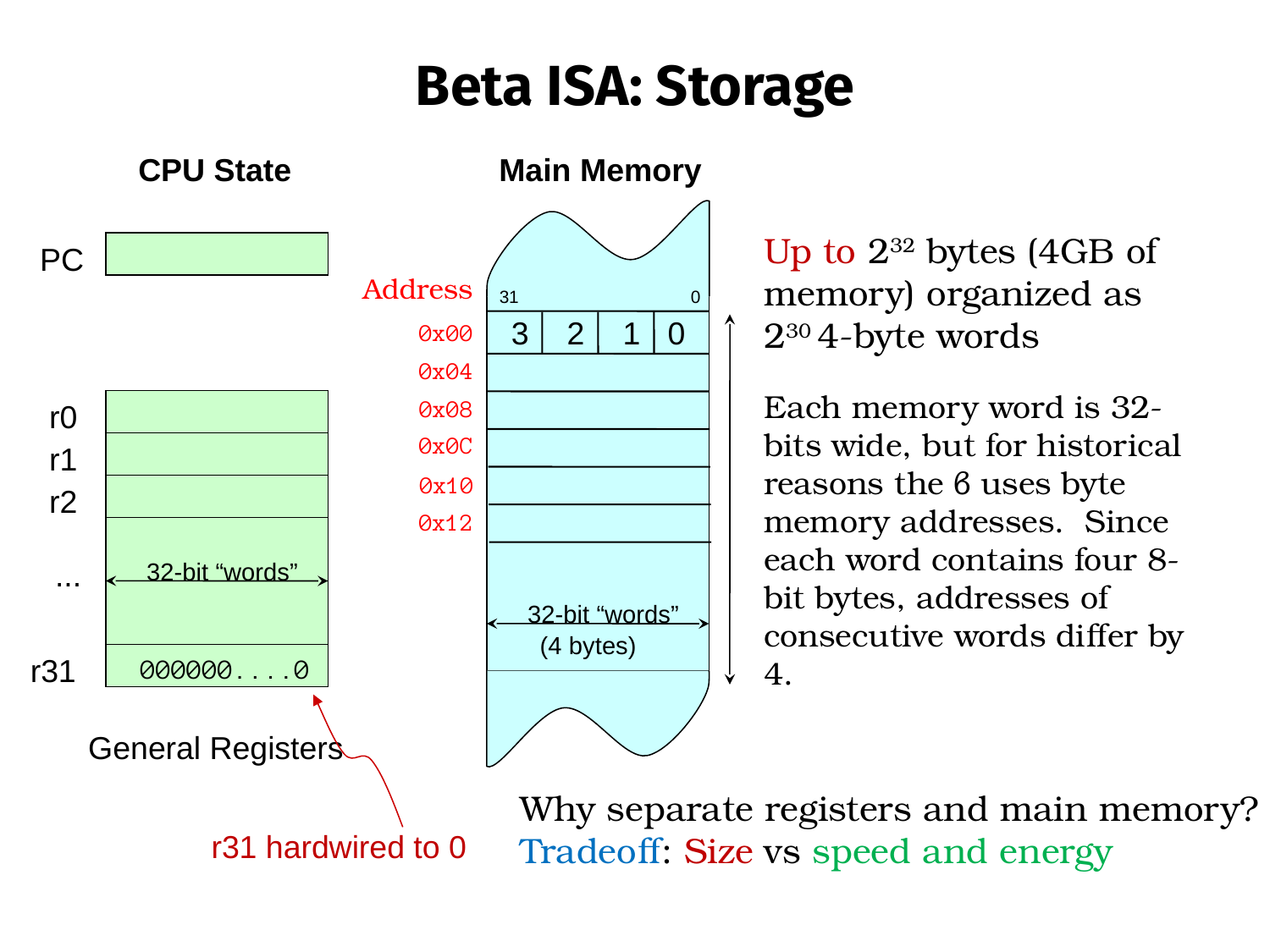

# Beta ISA: Storage
CPU State

r0

r1

r2

...
32-bit “words”

r31

000000....0
General Registers
Main Memory

31
0

3
2
1
0

32-bit “words”

(4 bytes)
Up to 232 bytes (4GB of memory) organized as 230 4-byte words

PC

Address
0x00
0x04
0x08
0x0C
0x10
0x12
Each memory word is 32-bits wide, but for historical reasons the β uses byte memory addresses.  Since each word contains four 8-bit bytes, addresses of consecutive words differ by 4.

Why separate registers and main memory?
Tradeoff: Size vs speed and energy
r31 hardwired to 0